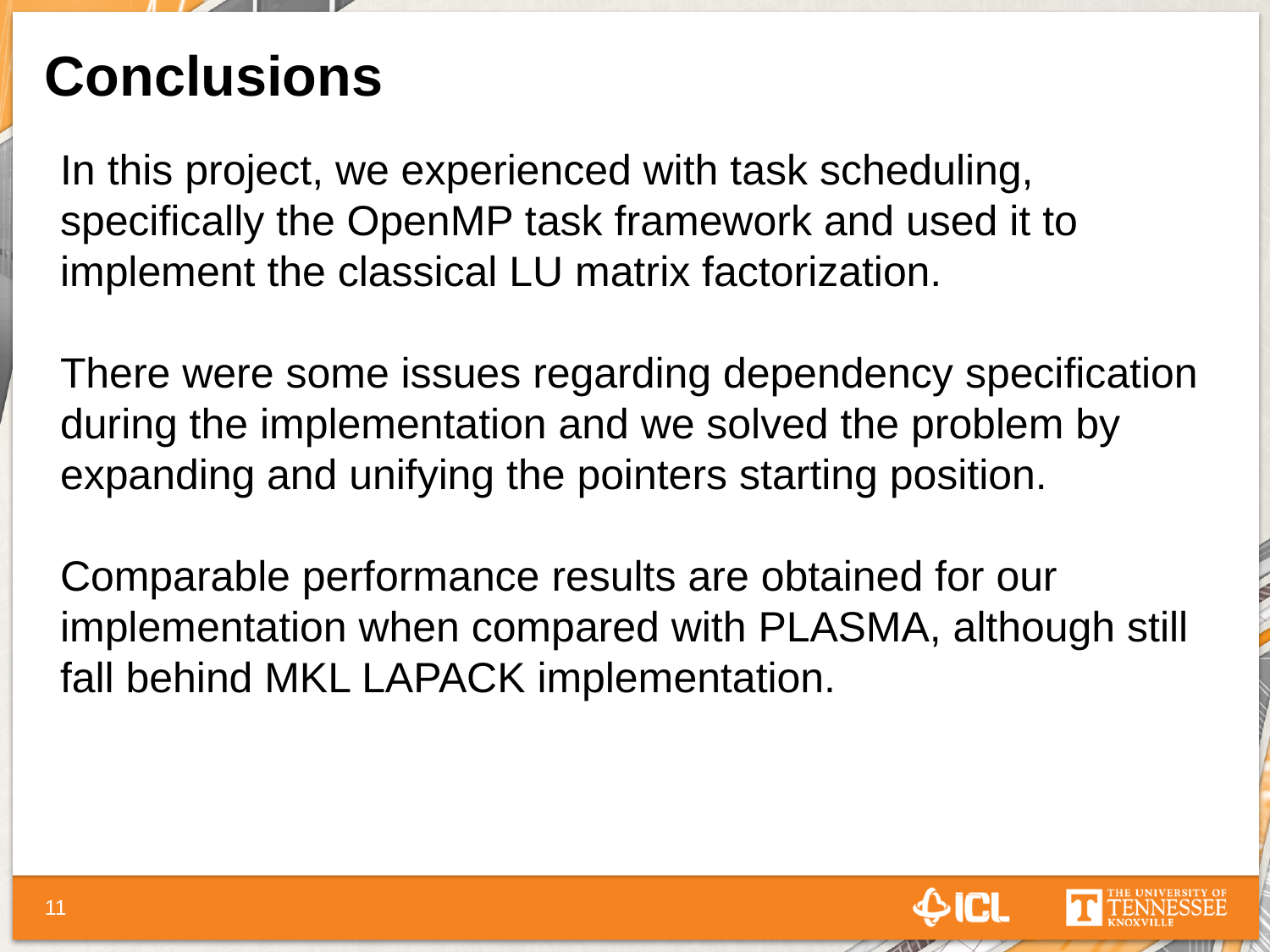

Conclusions
In this project, we experienced with task scheduling, specifically the OpenMP task framework and used it to implement the classical LU matrix factorization.

There were some issues regarding dependency specification during the implementation and we solved the problem by expanding and unifying the pointers starting position.

Comparable performance results are obtained for our implementation when compared with PLASMA, although still fall behind MKL LAPACK implementation.
11